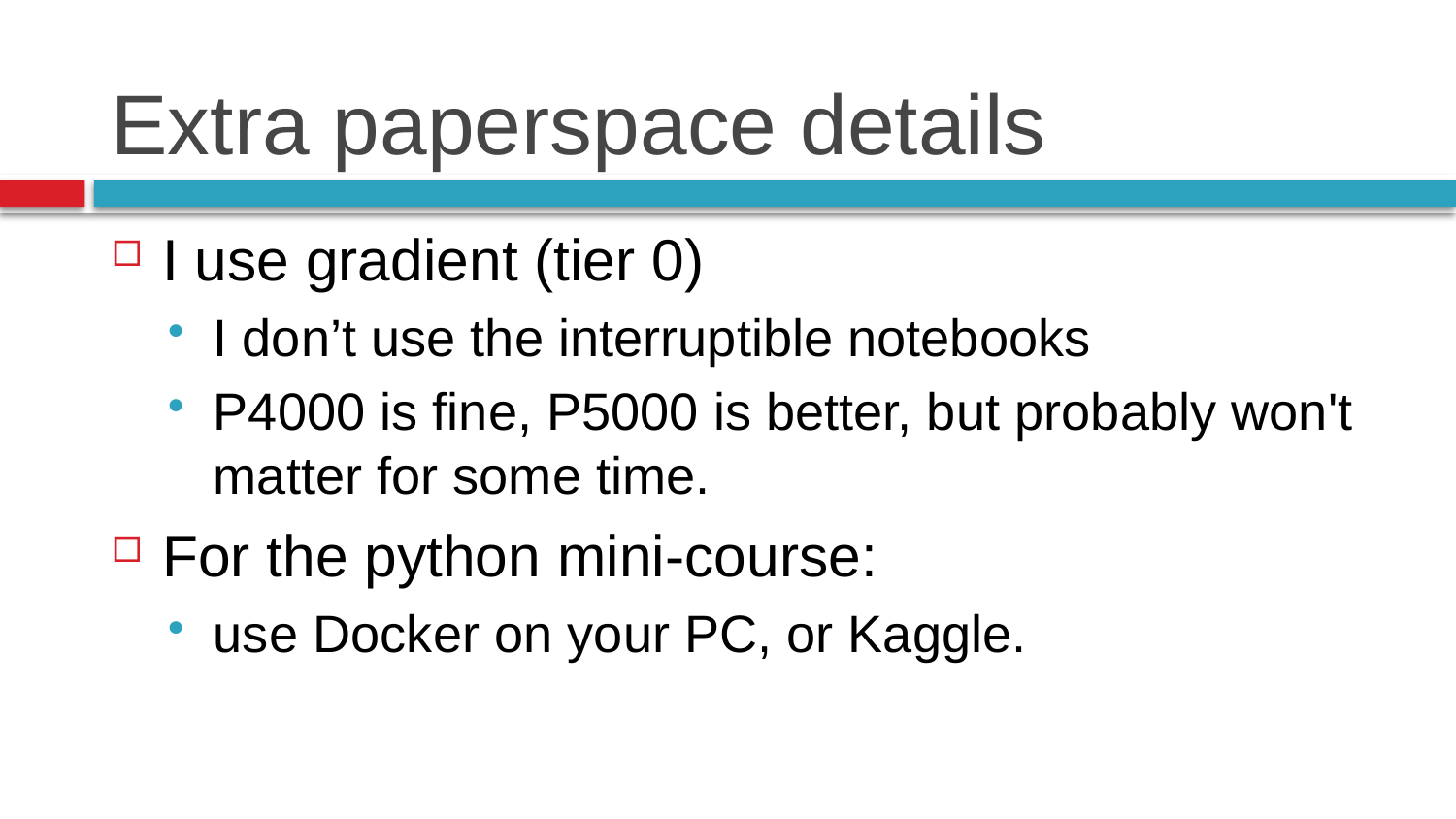

# Extra paperspace details
I use gradient (tier 0)
I don’t use the interruptible notebooks
P4000 is fine, P5000 is better, but probably won't matter for some time.
For the python mini-course:
use Docker on your PC, or Kaggle.